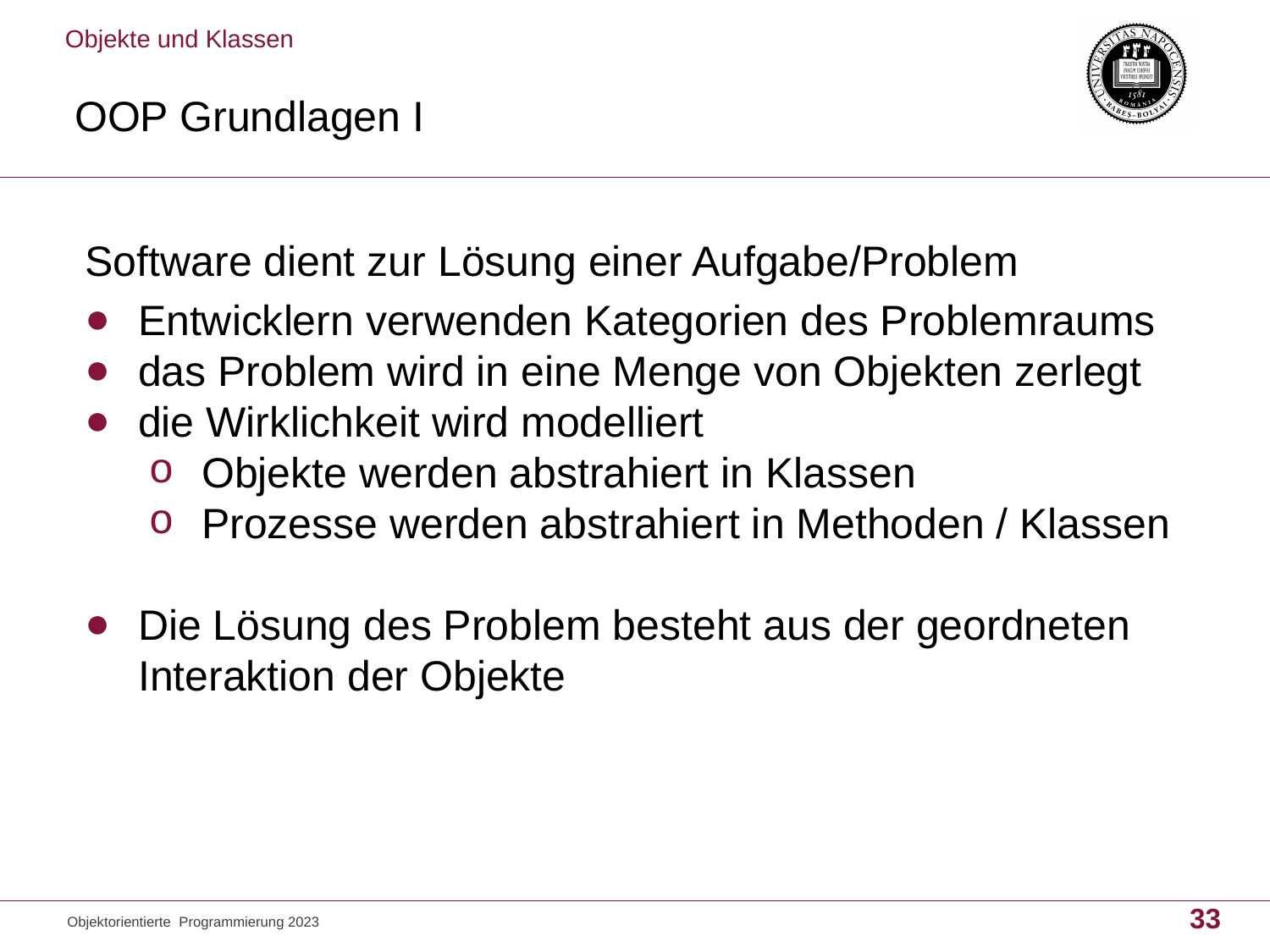

Objekte und Klassen
# OOP Grundlagen I
Software dient zur Lösung einer Aufgabe/Problem
Entwicklern verwenden Kategorien des Problemraums
das Problem wird in eine Menge von Objekten zerlegt
die Wirklichkeit wird modelliert
Objekte werden abstrahiert in Klassen
Prozesse werden abstrahiert in Methoden / Klassen

Die Lösung des Problem besteht aus der geordneten Interaktion der Objekte

33
Objektorientierte  Programmierung 2023